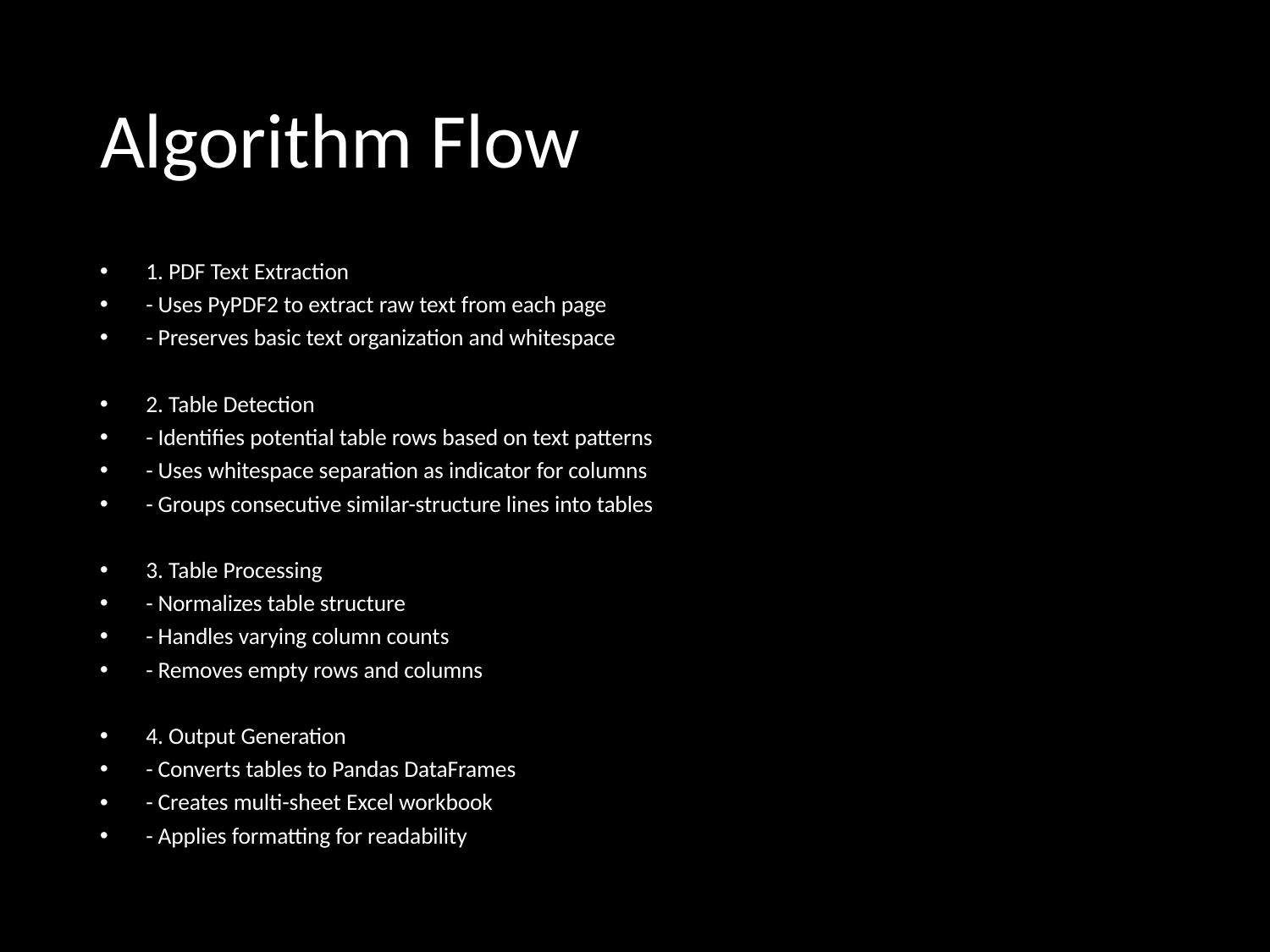

# Algorithm Flow
1. PDF Text Extraction
- Uses PyPDF2 to extract raw text from each page
- Preserves basic text organization and whitespace

2. Table Detection
- Identifies potential table rows based on text patterns
- Uses whitespace separation as indicator for columns
- Groups consecutive similar-structure lines into tables

3. Table Processing
- Normalizes table structure
- Handles varying column counts
- Removes empty rows and columns

4. Output Generation
- Converts tables to Pandas DataFrames
- Creates multi-sheet Excel workbook
- Applies formatting for readability